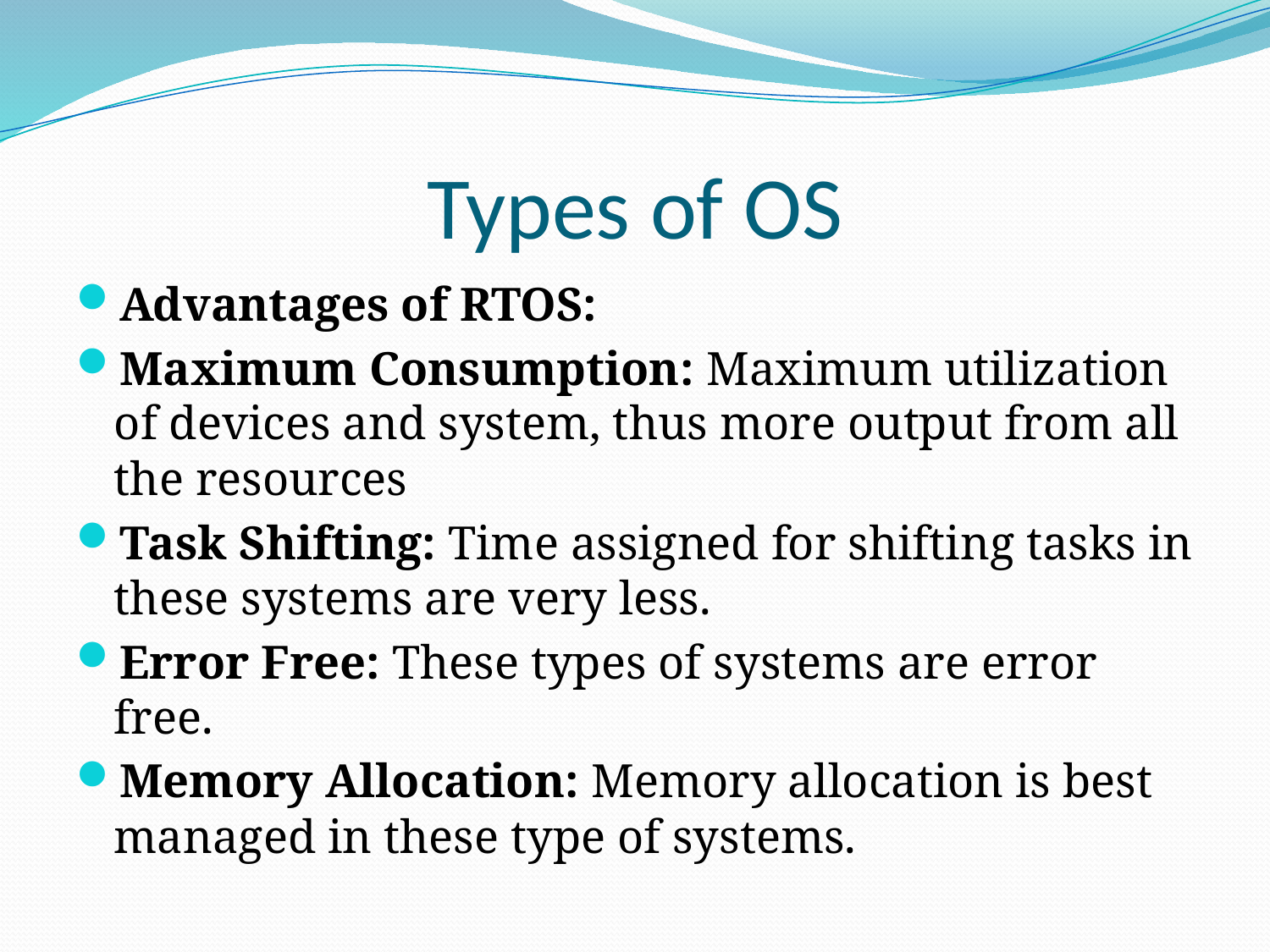

# Types of OS
Advantages of RTOS:
Maximum Consumption: Maximum utilization of devices and system, thus more output from all the resources
Task Shifting: Time assigned for shifting tasks in these systems are very less.
Error Free: These types of systems are error free.
Memory Allocation: Memory allocation is best managed in these type of systems.